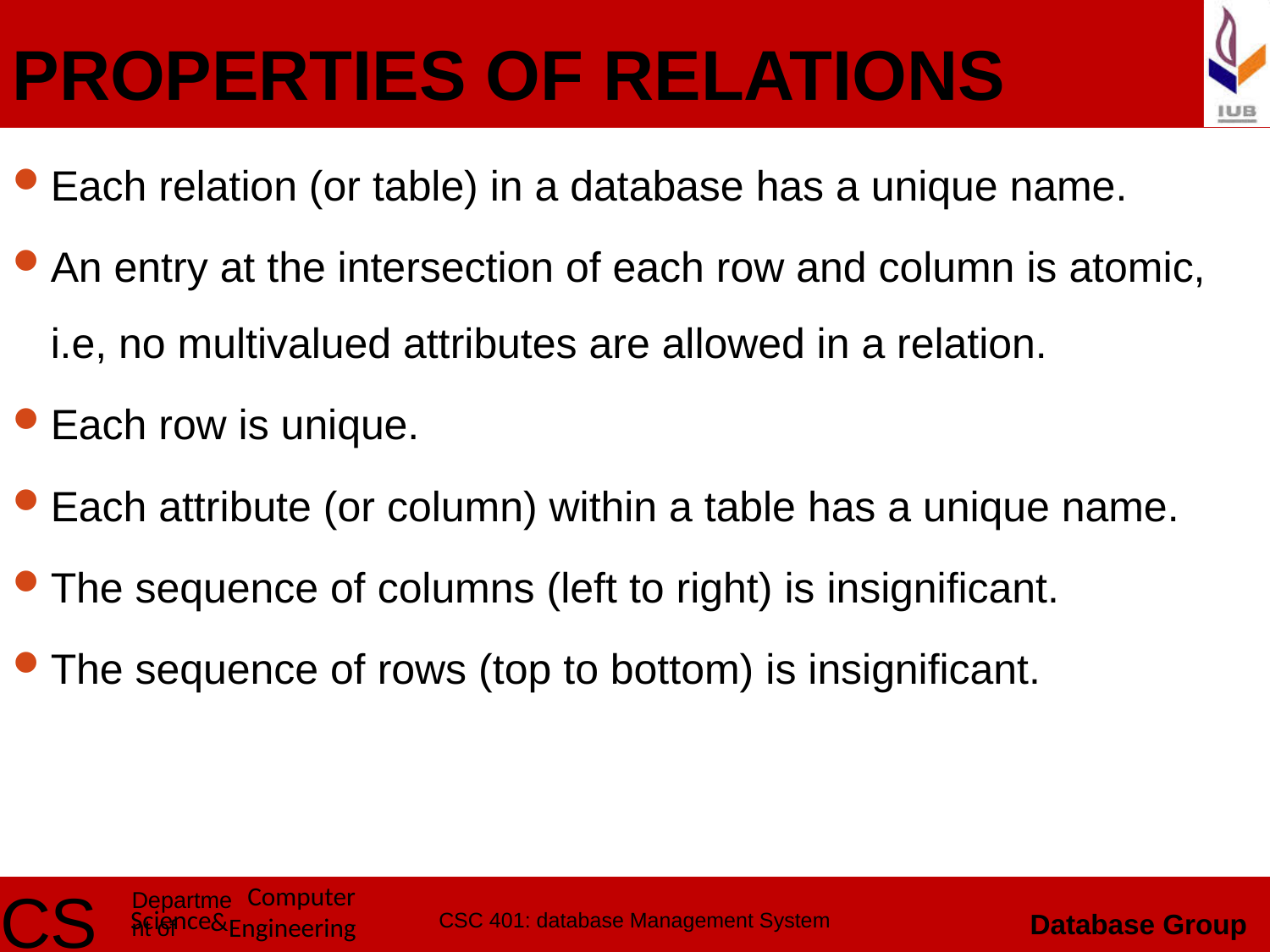

# PROPERTIES OF RELATIONS
Each relation (or table) in a database has a unique name.
An entry at the intersection of each row and column is atomic, i.e, no multivalued attributes are allowed in a relation.
Each row is unique.
Each attribute (or column) within a table has a unique name.
The sequence of columns (left to right) is insignificant.
The sequence of rows (top to bottom) is insignificant.

CSC 401: database Management System